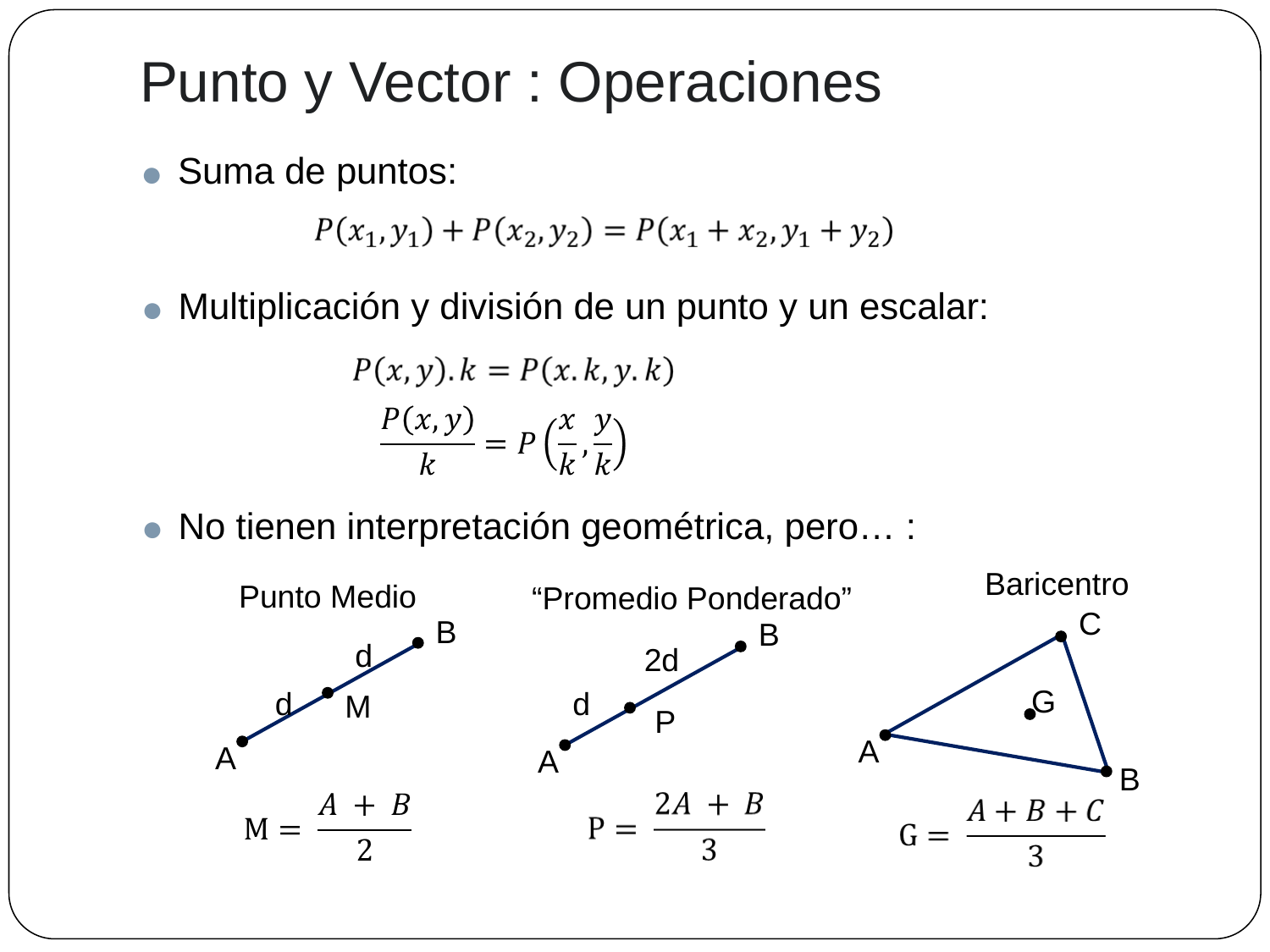

# Punto y Vector : Operaciones
Suma de puntos:

Multiplicación y división de un punto y un escalar:

No tienen interpretación geométrica, pero… :
Baricentro
Punto Medio
“Promedio Ponderado”
C
B
B
d

2d

G
d
d
M

P

A

A
A

B